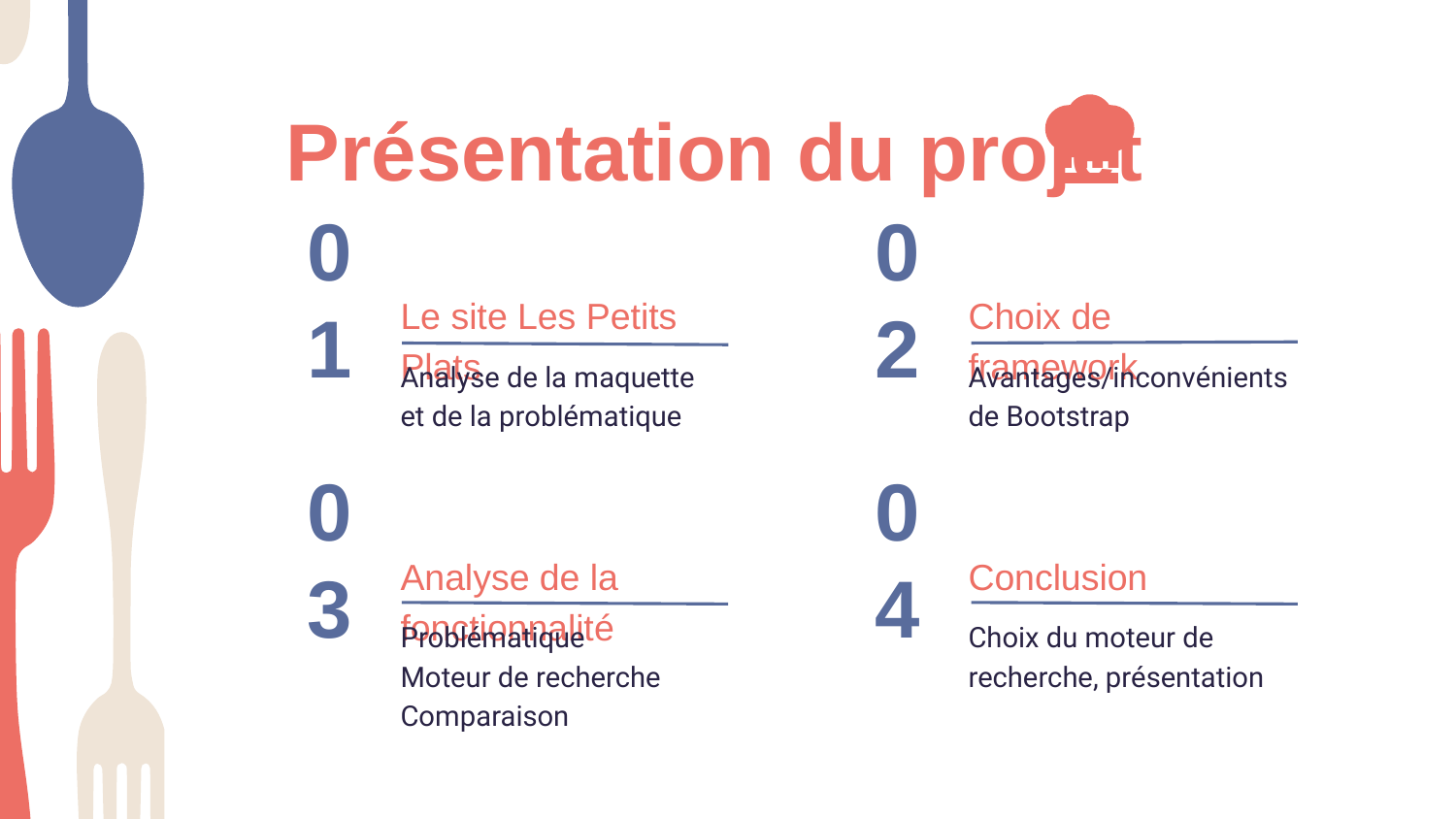

Présentation du projet

Le site Les Petits Plats
Choix de framework
# 01
02
Avantages/inconvénients de Bootstrap
Analyse de la maquette et de la problématique
Analyse de la fonctionnalité
Conclusion
03
04
Problématique
Moteur de recherche Comparaison
Choix du moteur de recherche, présentation